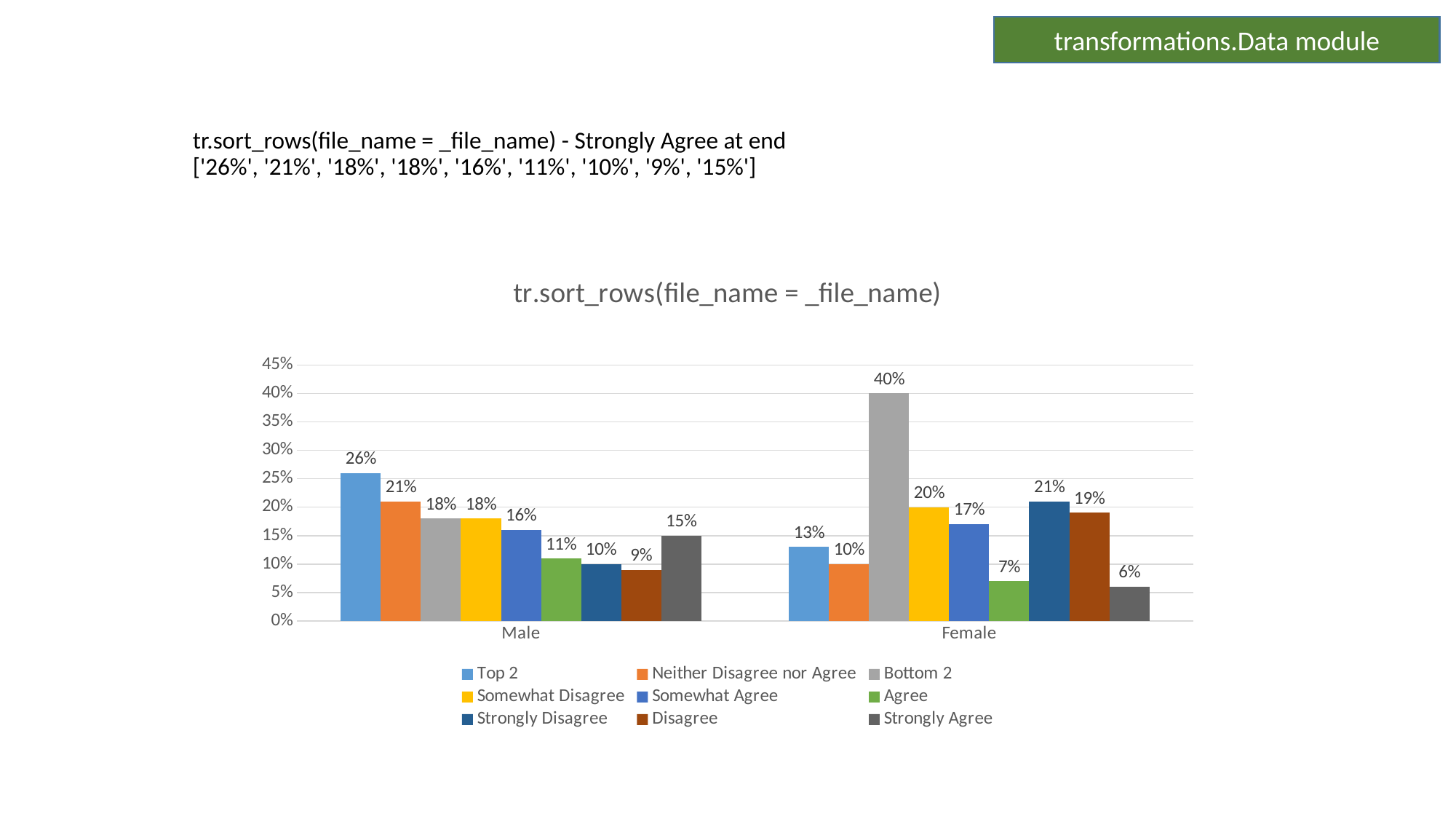

transformations.Data module
# tr.sort_rows(file_name = _file_name) - Strongly Agree at end
['26%', '21%', '18%', '18%', '16%', '11%', '10%', '9%', '15%']

### Chart: tr.sort_rows(file_name = _file_name)

| Category | Top 2 | Neither Disagree nor Agree | Bottom 2 | Somewhat Disagree | Somewhat Agree | Agree | Strongly Disagree | Disagree | Strongly Agree |
|---|---|---|---|---|---|---|---|---|---|
| Male | 0.26 | 0.21 | 0.18 | 0.18 | 0.16 | 0.11 | 0.1 | 0.09 | 0.15 |
| Female | 0.13 | 0.1 | 0.4 | 0.2 | 0.17 | 0.07 | 0.21 | 0.19 | 0.06 |